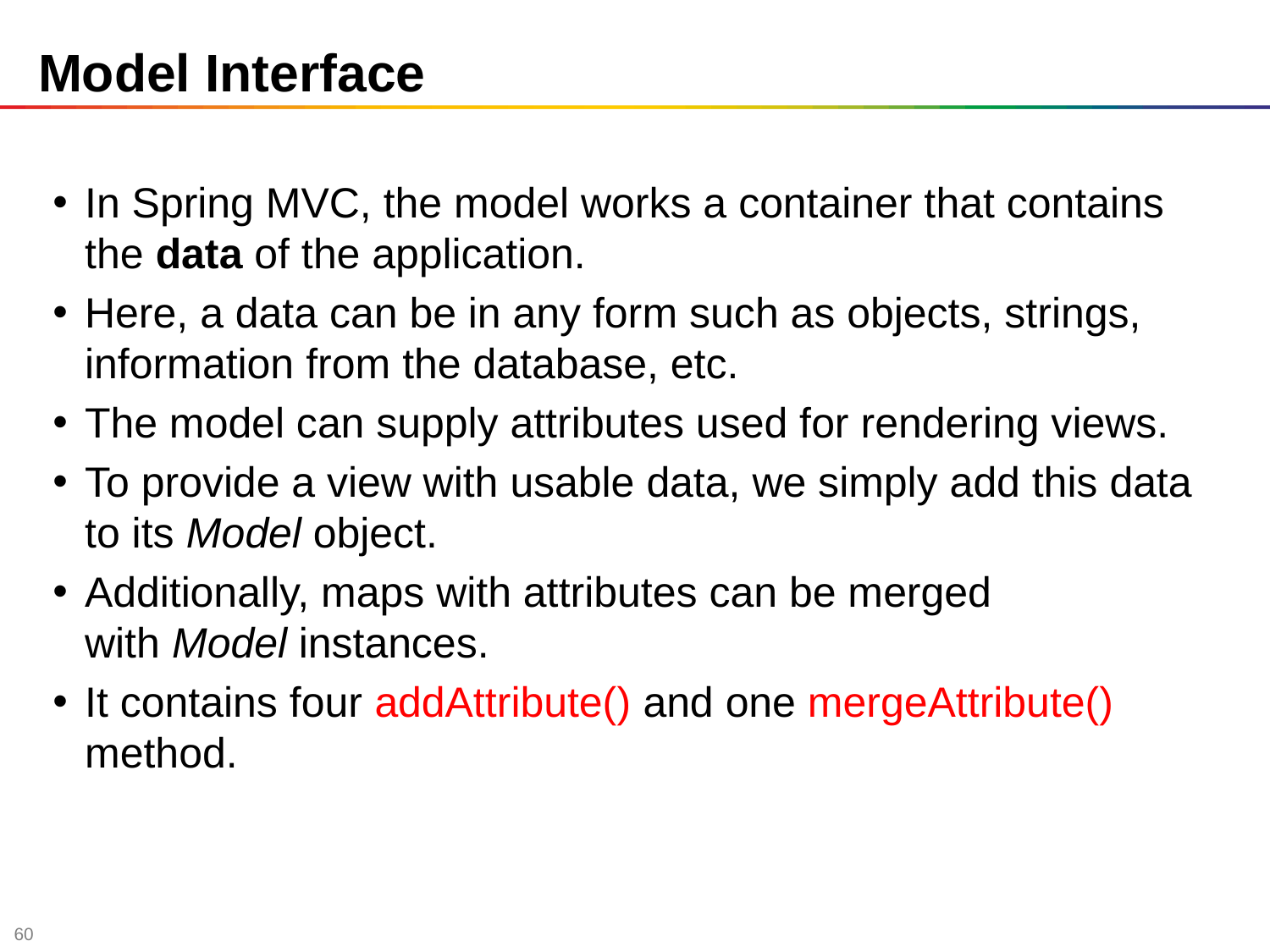

# Model Interface
In Spring MVC, the model works a container that contains the data of the application.
Here, a data can be in any form such as objects, strings, information from the database, etc.
The model can supply attributes used for rendering views.
To provide a view with usable data, we simply add this data to its Model object.
Additionally, maps with attributes can be merged with Model instances.
It contains four addAttribute() and one mergeAttribute() method.